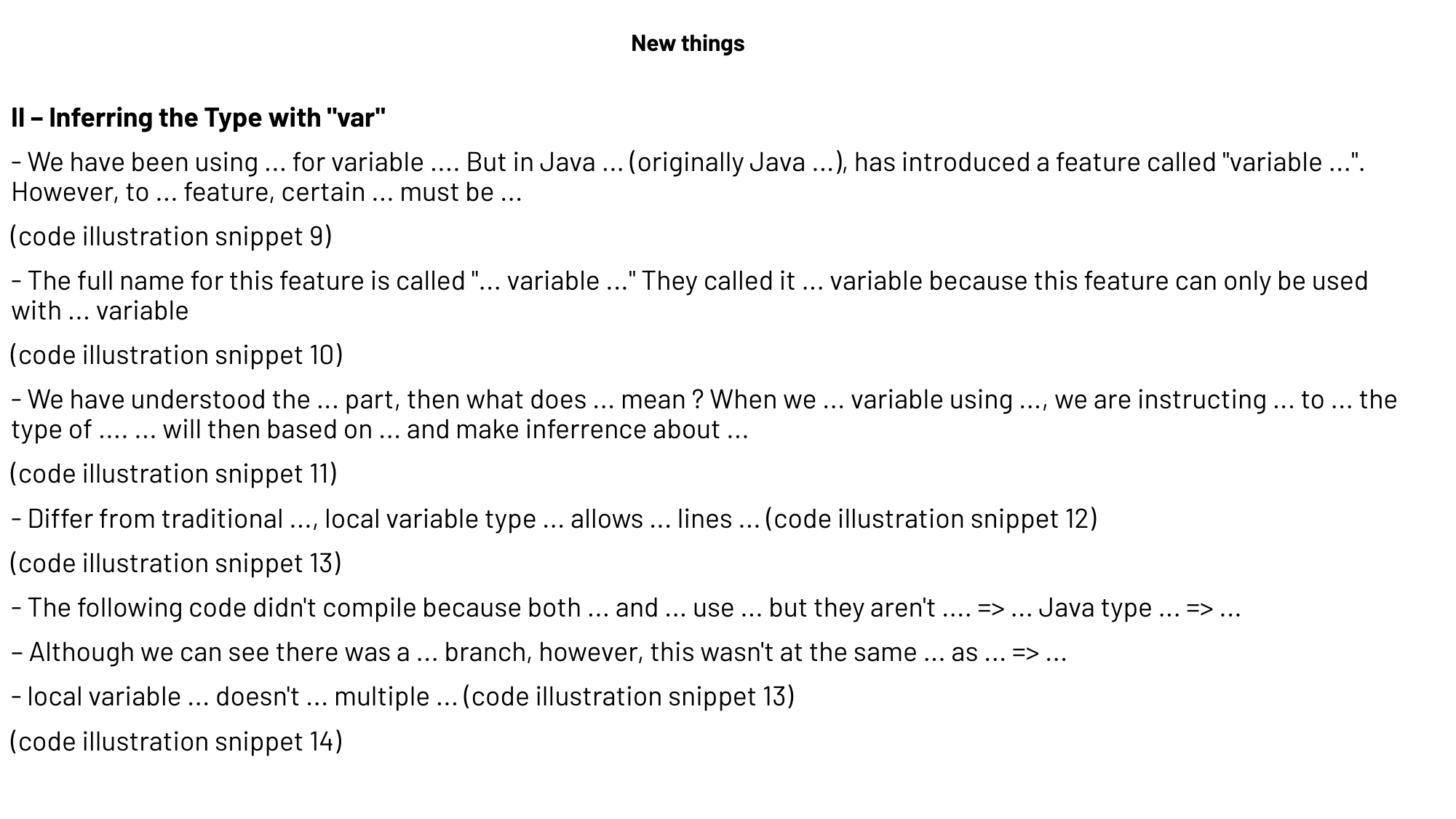

New things
II – Inferring the Type with "var"
- We have been using ... for variable .... But in Java ... (originally Java ...), has introduced a feature called "variable ...". However, to ... feature, certain ... must be ...
(code illustration snippet 9)
- The full name for this feature is called "... variable ..." They called it ... variable because this feature can only be used with ... variable
(code illustration snippet 10)
- We have understood the ... part, then what does ... mean ? When we ... variable using ..., we are instructing ... to ... the type of .... ... will then based on ... and make inferrence about ...
(code illustration snippet 11)
- Differ from traditional ..., local variable type ... allows ... lines ... (code illustration snippet 12)
(code illustration snippet 13)
- The following code didn't compile because both ... and ... use ... but they aren't .... => ... Java type ... => ...
– Although we can see there was a ... branch, however, this wasn't at the same ... as ... => ...
- local variable ... doesn't ... multiple ... (code illustration snippet 13)
(code illustration snippet 14)